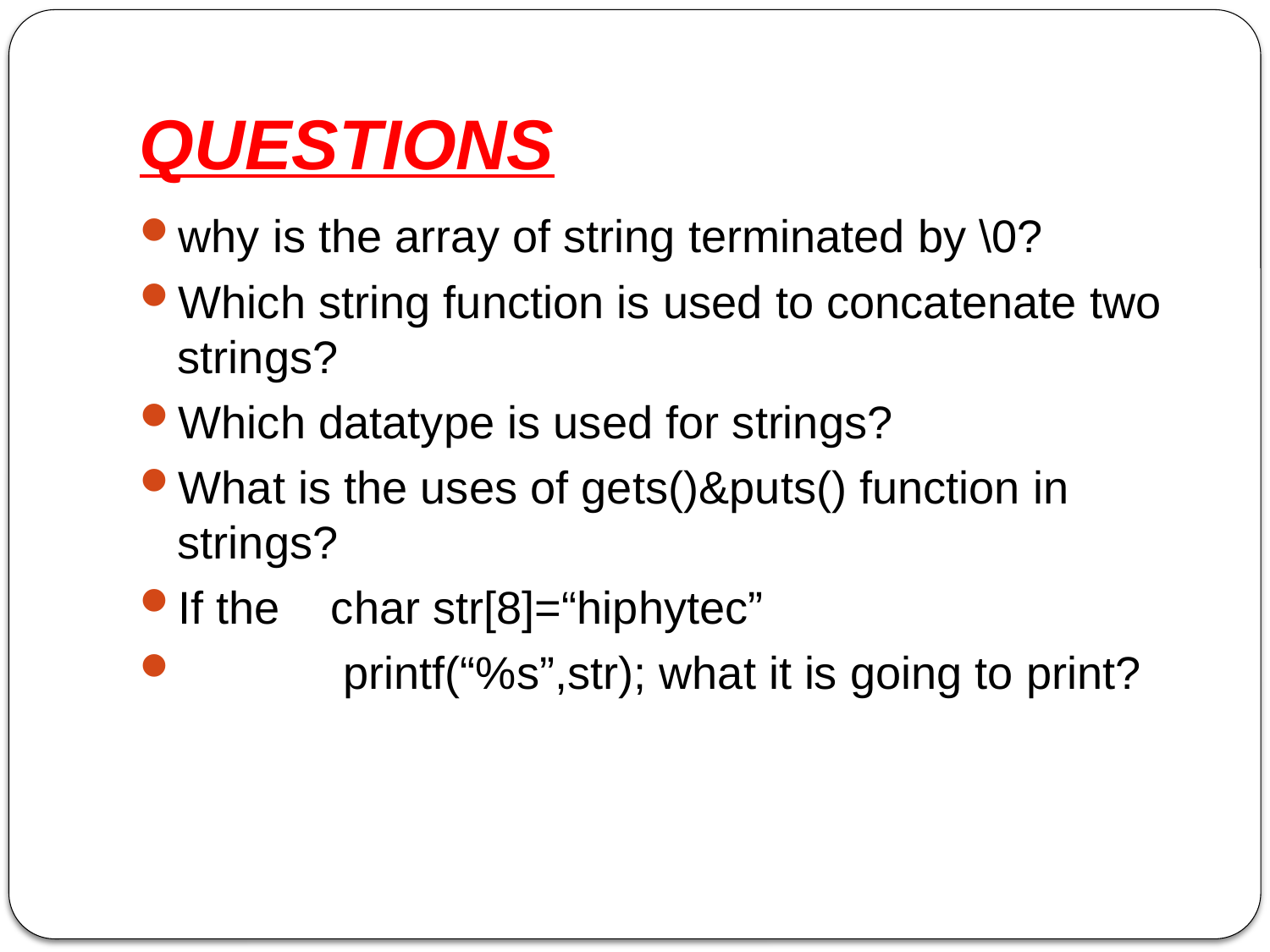

# QUESTIONS
why is the array of string terminated by \0?
Which string function is used to concatenate two strings?
Which datatype is used for strings?
What is the uses of gets()&puts() function in strings?
If the    char str[8]=“hiphytec”
             printf(“%s”,str); what it is going to print?